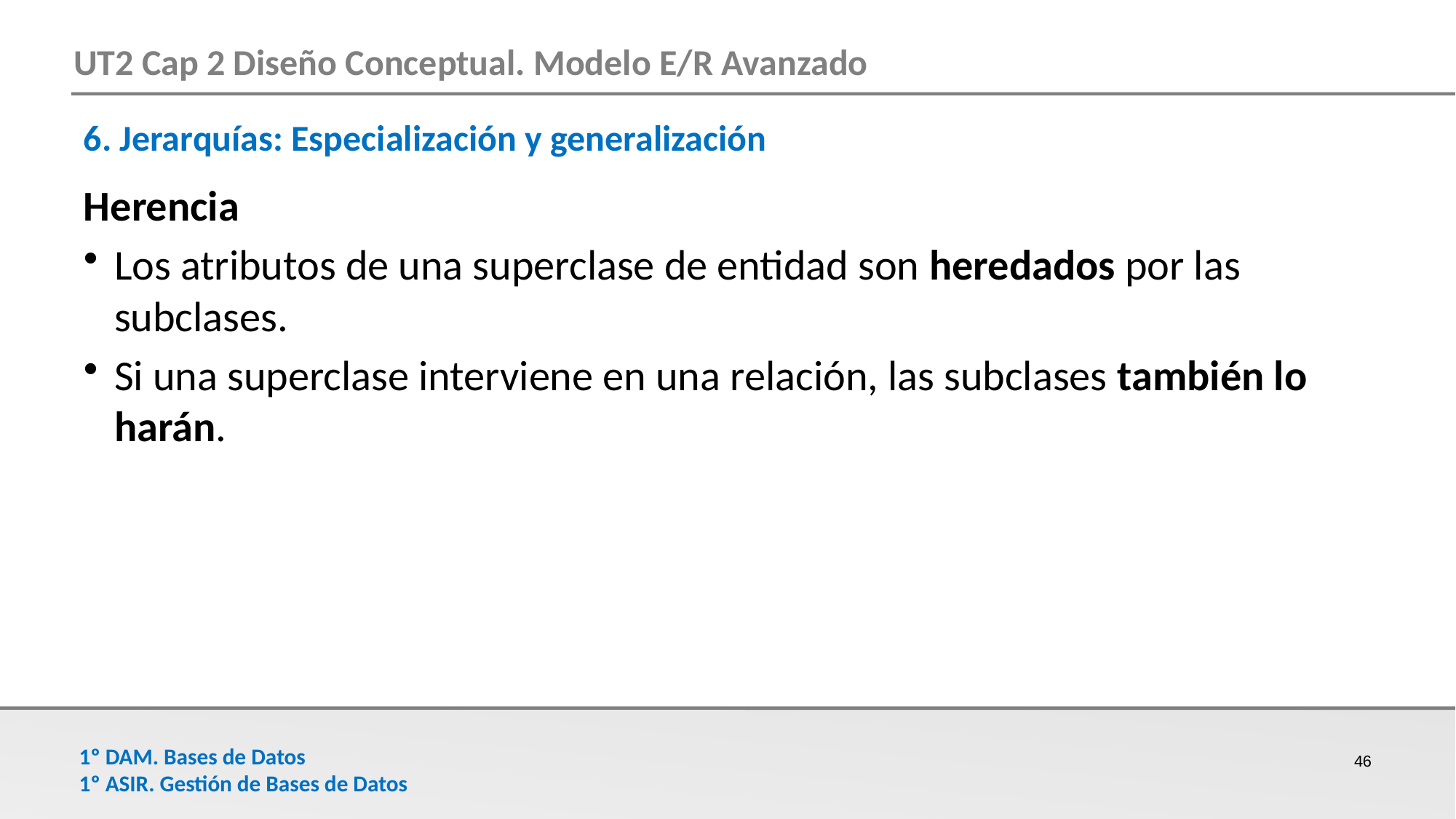

6. Jerarquías: Especialización y generalización
Herencia
Los atributos de una superclase de entidad son heredados por las subclases.
Si una superclase interviene en una relación, las subclases también lo harán.
46